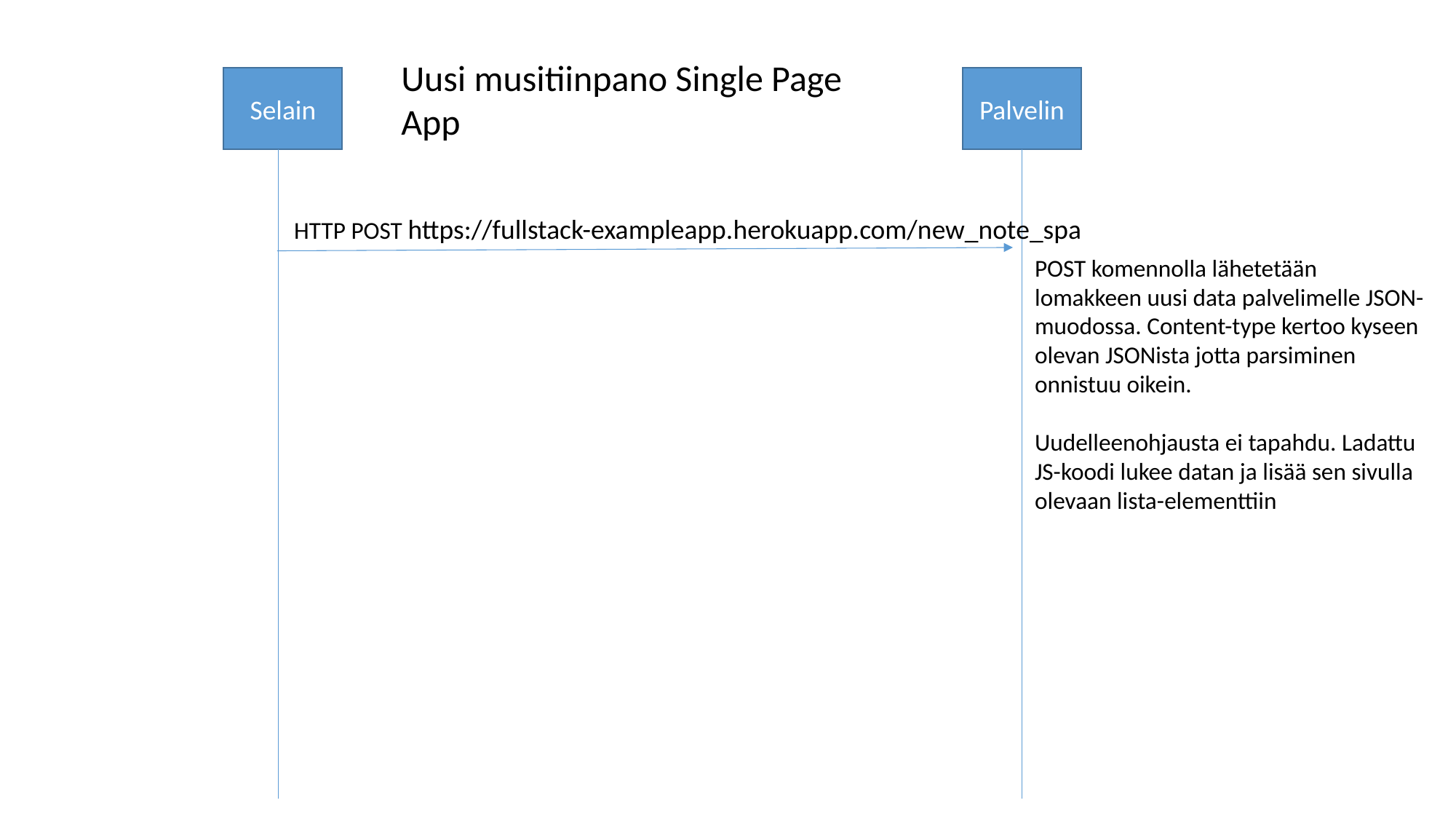

Uusi musitiinpano Single Page App
Selain
Palvelin
HTTP POST https://fullstack-exampleapp.herokuapp.com/new_note_spa
POST komennolla lähetetään lomakkeen uusi data palvelimelle JSON-muodossa. Content-type kertoo kyseen olevan JSONista jotta parsiminen onnistuu oikein.

Uudelleenohjausta ei tapahdu. Ladattu JS-koodi lukee datan ja lisää sen sivulla olevaan lista-elementtiin